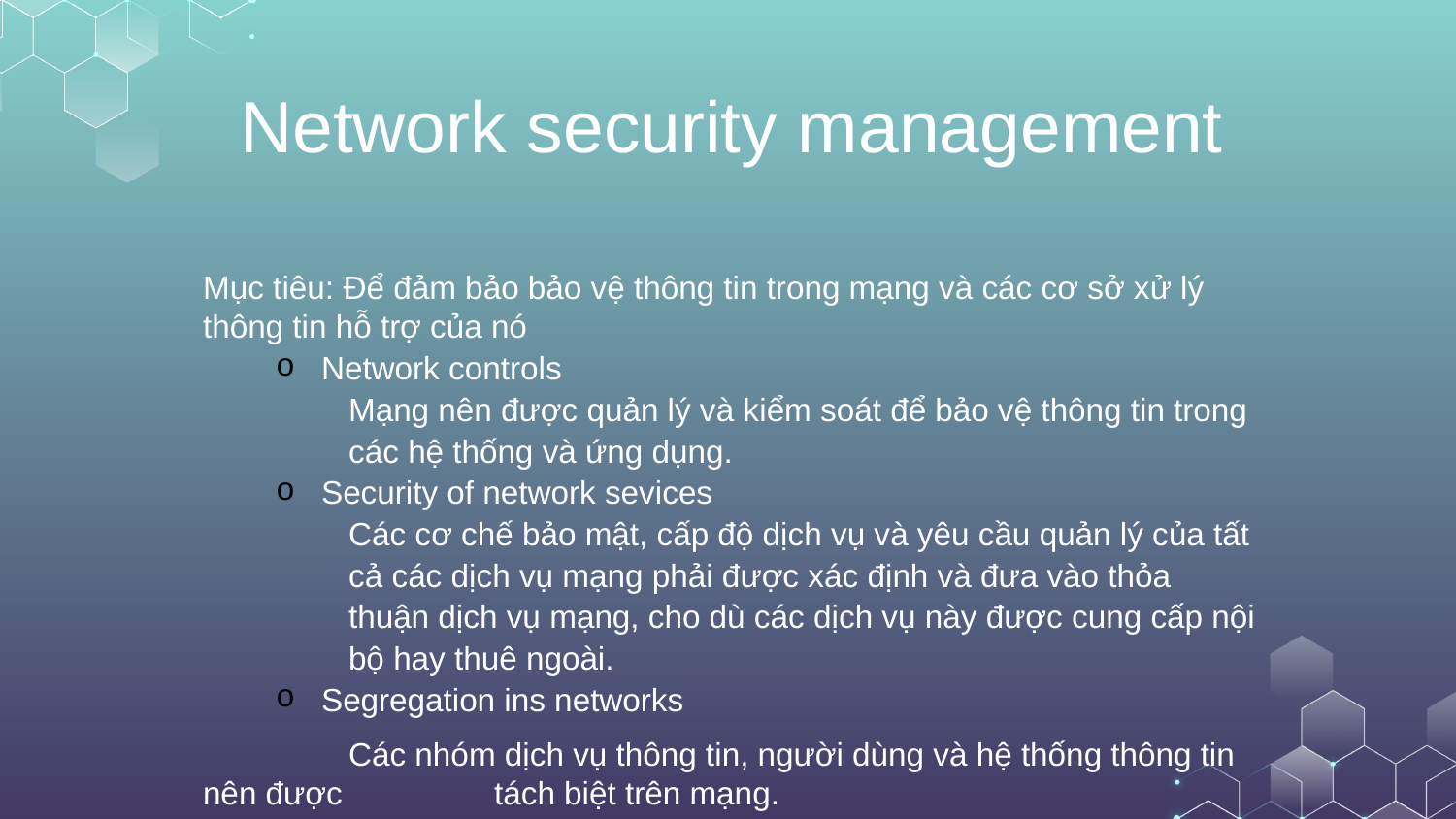

# Network security management
Mục tiêu: Để đảm bảo bảo vệ thông tin trong mạng và các cơ sở xử lý thông tin hỗ trợ của nó
Network controls
Mạng nên được quản lý và kiểm soát để bảo vệ thông tin trong các hệ thống và ứng dụng.
Security of network sevices
Các cơ chế bảo mật, cấp độ dịch vụ và yêu cầu quản lý của tất cả các dịch vụ mạng phải được xác định và đưa vào thỏa thuận dịch vụ mạng, cho dù các dịch vụ này được cung cấp nội bộ hay thuê ngoài.
Segregation ins networks
	Các nhóm dịch vụ thông tin, người dùng và hệ thống thông tin nên được 	tách biệt trên mạng.